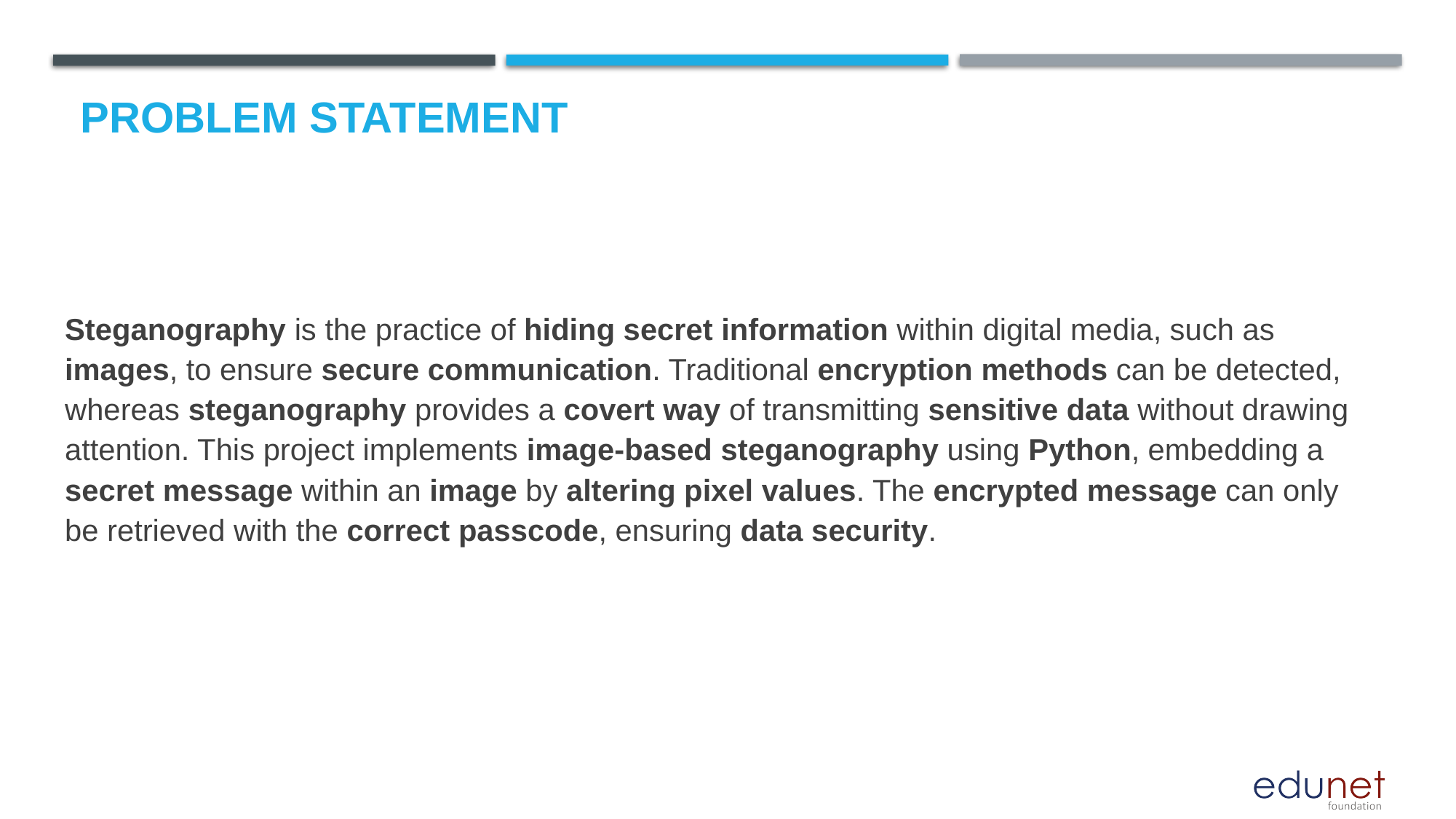

# Problem Statement
Steganography is the practice of hiding secret information within digital media, such as images, to ensure secure communication. Traditional encryption methods can be detected, whereas steganography provides a covert way of transmitting sensitive data without drawing attention. This project implements image-based steganography using Python, embedding a secret message within an image by altering pixel values. The encrypted message can only be retrieved with the correct passcode, ensuring data security.